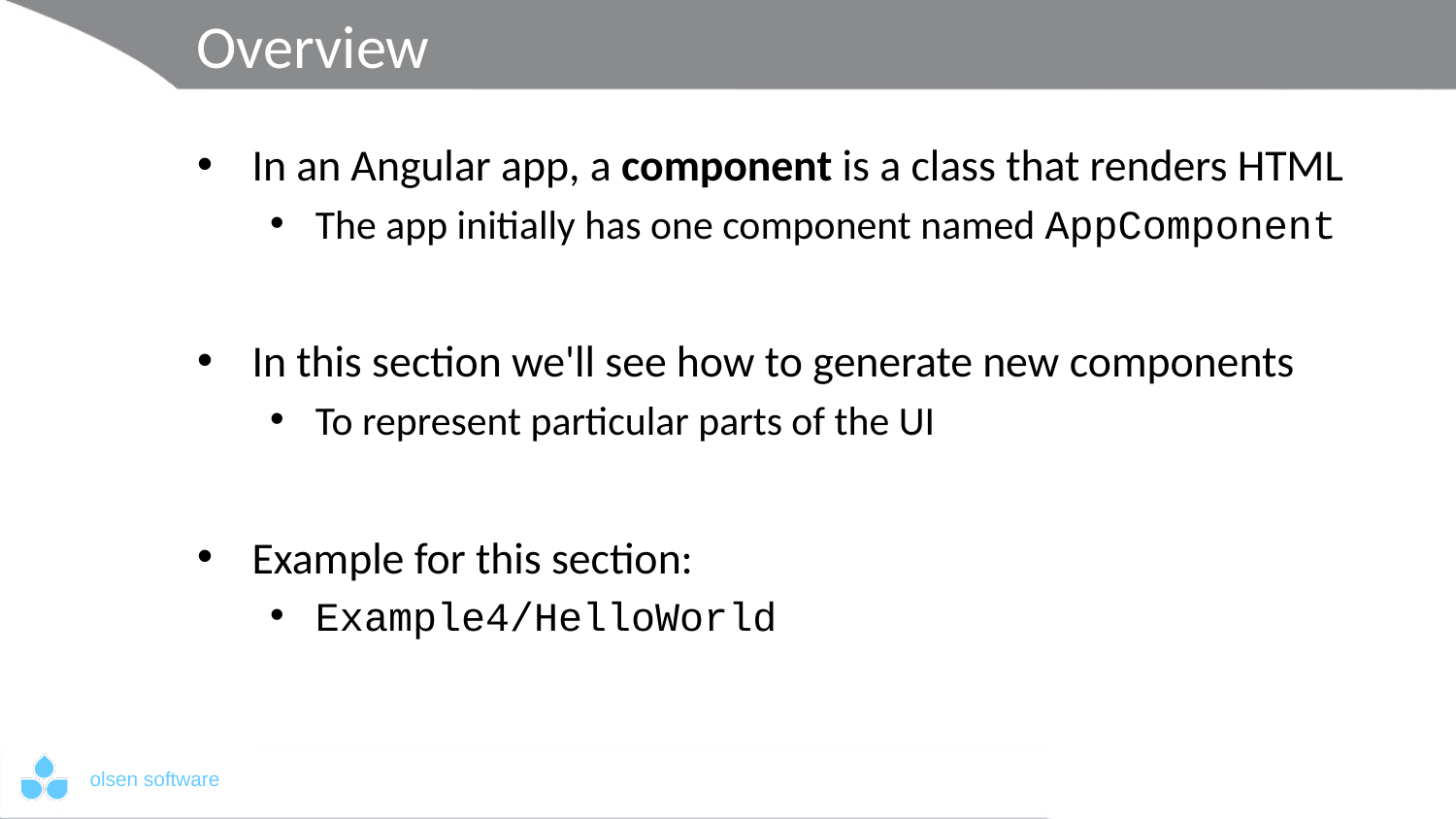

# Overview
In an Angular app, a component is a class that renders HTML
The app initially has one component named AppComponent

In this section we'll see how to generate new components
To represent particular parts of the UI

Example for this section:
Example4/HelloWorld